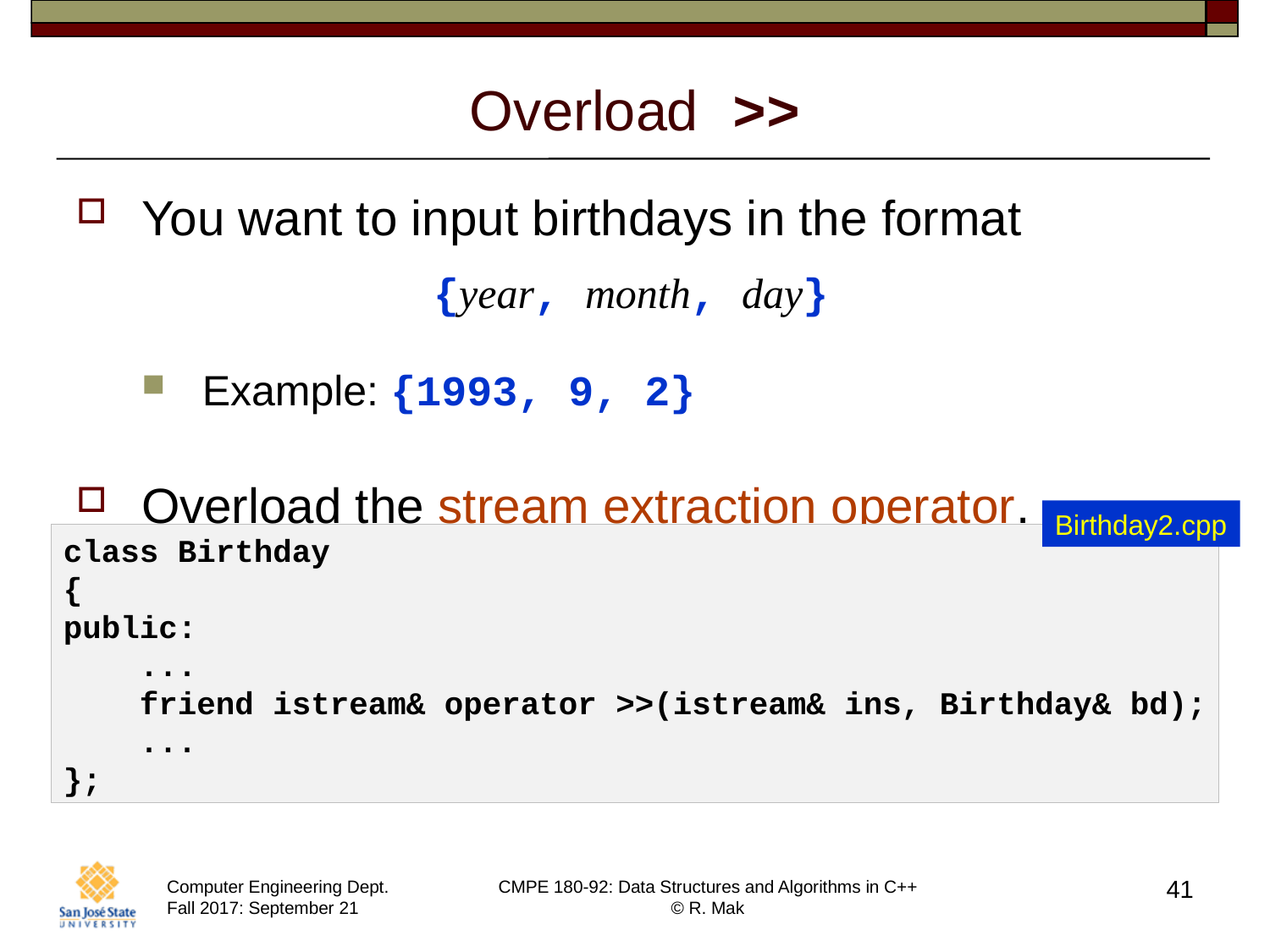

# Overload >>
You want to input birthdays in the format

Example: {1993, 9, 2}

Overload the stream extraction operator.
{year, month, day}
Birthday2.cpp
class Birthday
{
public:
    ...
    friend istream& operator >>(istream& ins, Birthday& bd);
    ...
};
41